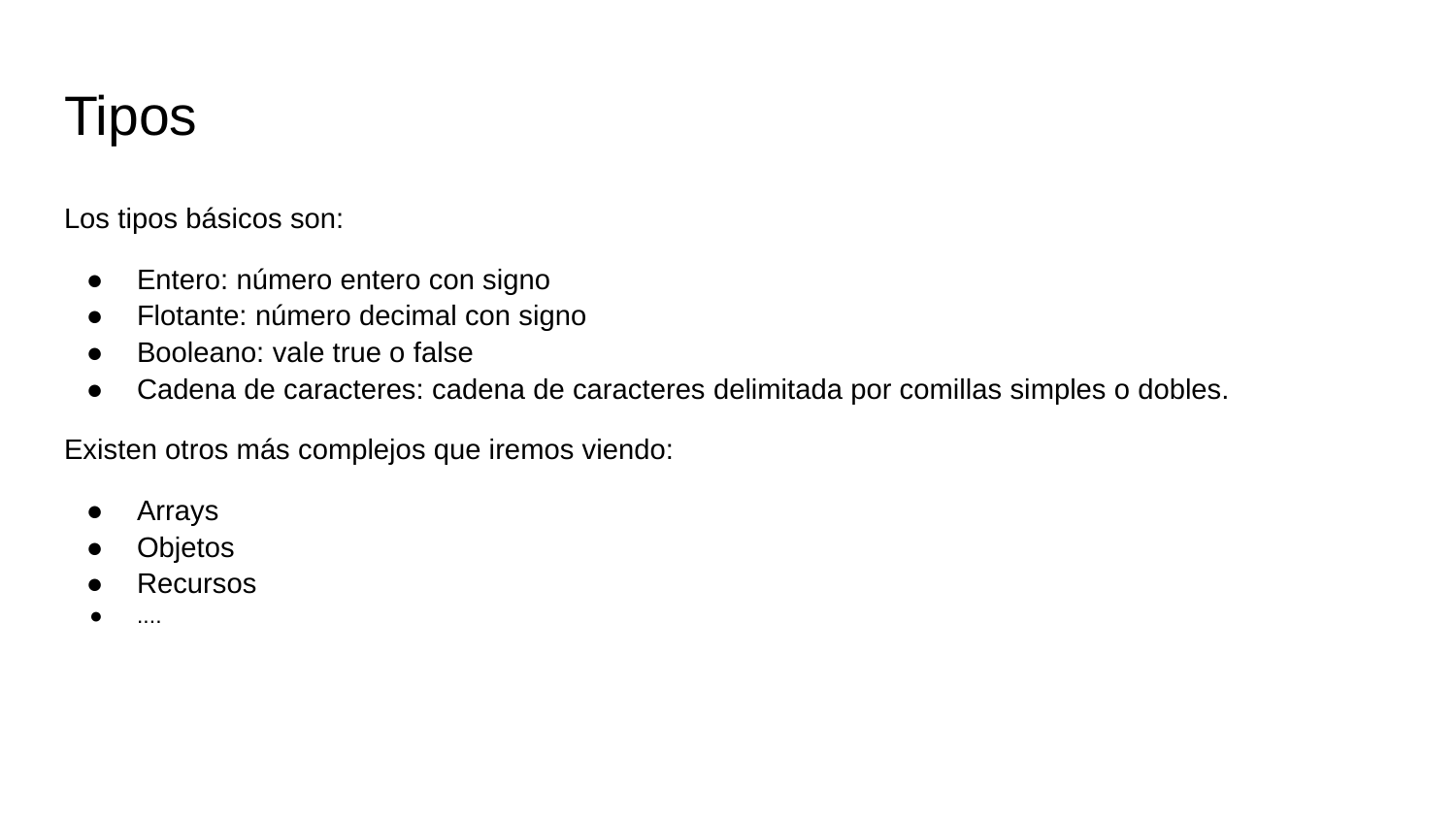

# Tipos
Los tipos básicos son:
Entero: número entero con signo
Flotante: número decimal con signo
Booleano: vale true o false
Cadena de caracteres: cadena de caracteres delimitada por comillas simples o dobles.
Existen otros más complejos que iremos viendo:
Arrays
Objetos
Recursos
....